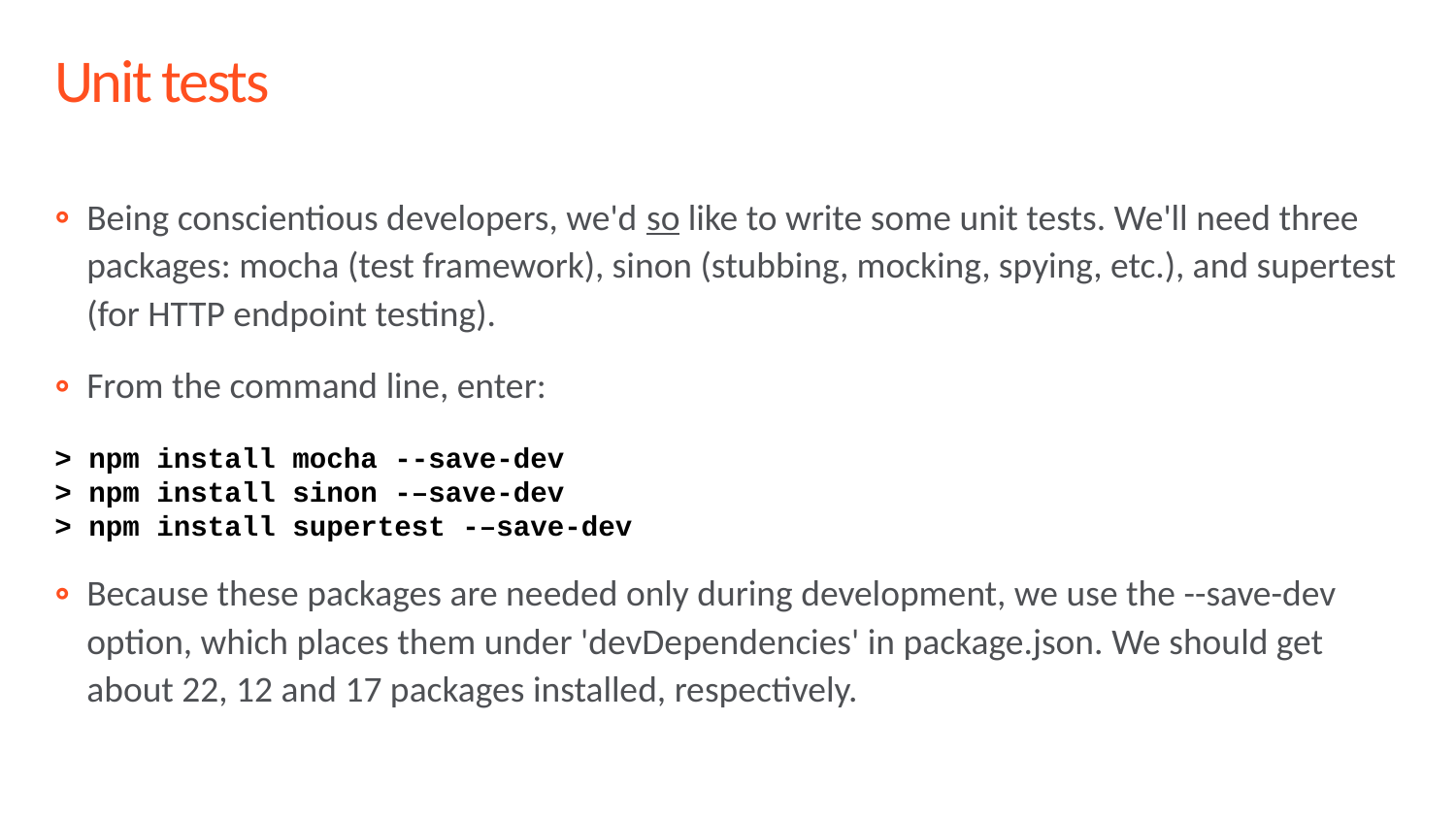

# Unit tests
Being conscientious developers, we'd so like to write some unit tests. We'll need three packages: mocha (test framework), sinon (stubbing, mocking, spying, etc.), and supertest (for HTTP endpoint testing).
From the command line, enter:

> npm install mocha --save-dev
> npm install sinon -–save-dev
> npm install supertest -–save-dev
Because these packages are needed only during development, we use the --save-dev option, which places them under 'devDependencies' in package.json. We should get about 22, 12 and 17 packages installed, respectively.